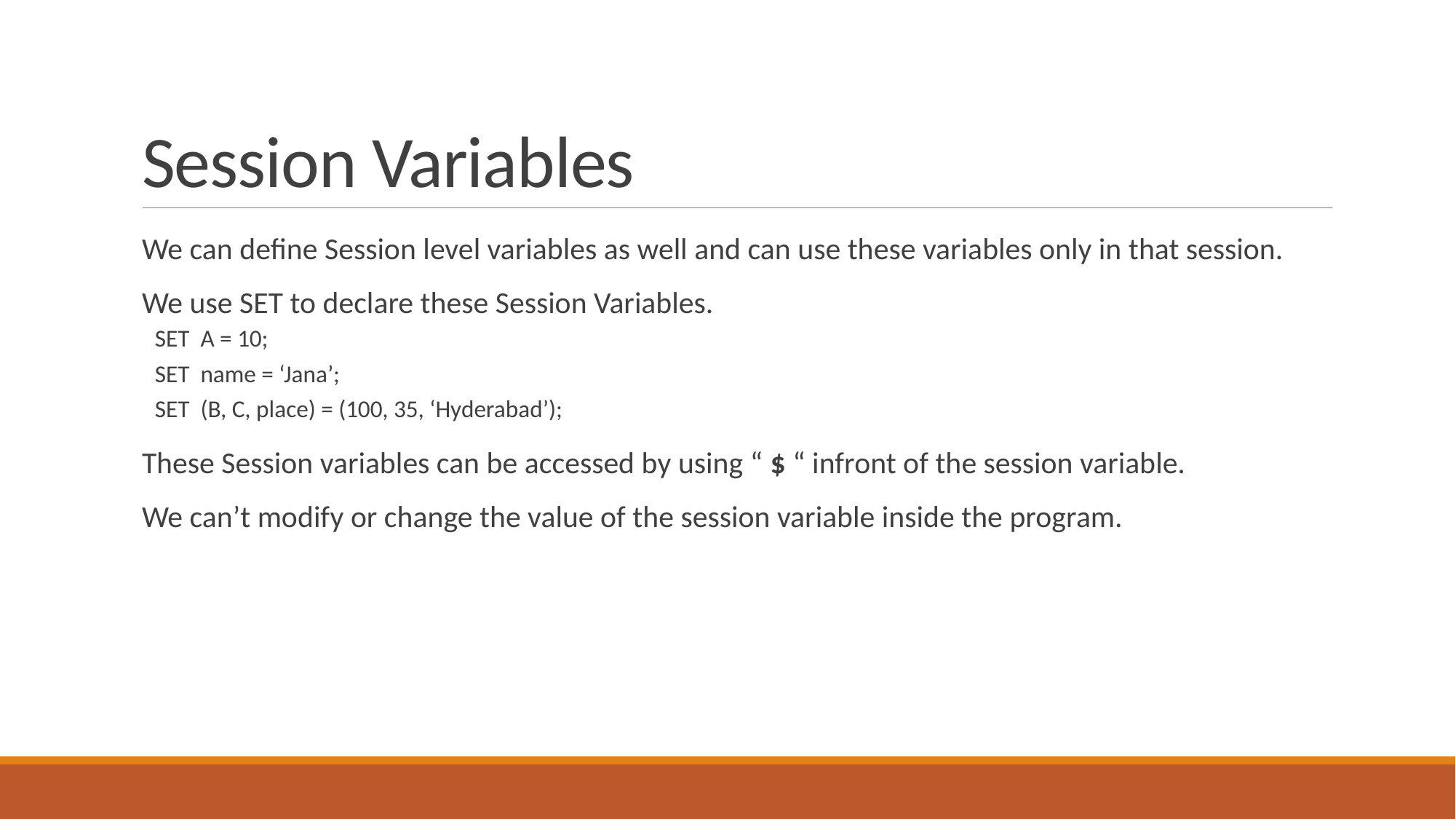

# Session Variables
We can define Session level variables as well and can use these variables only in that session.
We use SET to declare these Session Variables.
SET  A = 10;
SET  name = ‘Jana’;
SET  (B, C, place) = (100, 35, ‘Hyderabad’);
These Session variables can be accessed by using “ $ “ infront of the session variable.
We can’t modify or change the value of the session variable inside the program.